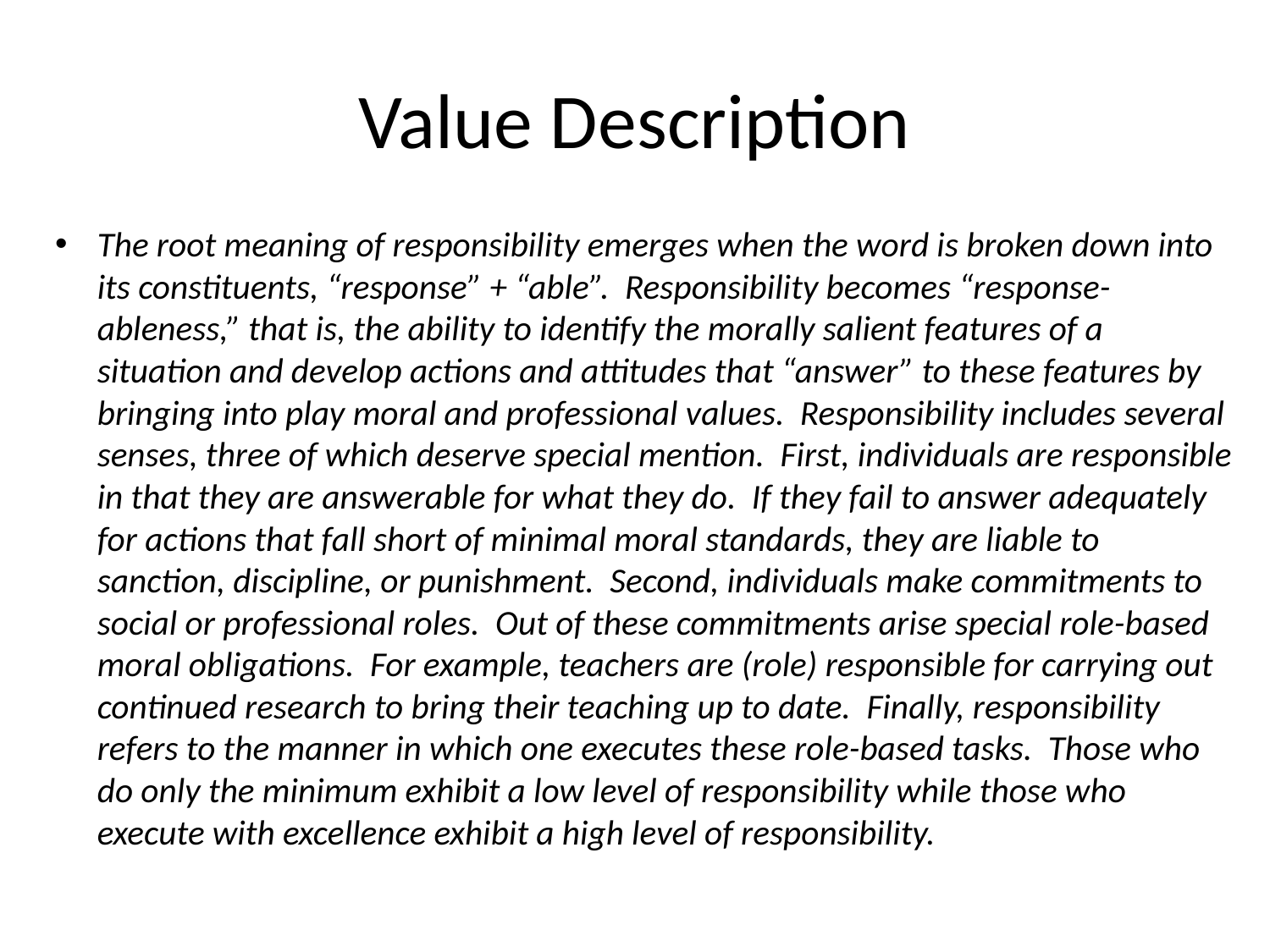

# Value Description
The root meaning of responsibility emerges when the word is broken down into its constituents, “response” + “able”.  Responsibility becomes “response-ableness,” that is, the ability to identify the morally salient features of a situation and develop actions and attitudes that “answer” to these features by bringing into play moral and professional values.  Responsibility includes several senses, three of which deserve special mention.  First, individuals are responsible in that they are answerable for what they do.  If they fail to answer adequately for actions that fall short of minimal moral standards, they are liable to sanction, discipline, or punishment.  Second, individuals make commitments to social or professional roles.  Out of these commitments arise special role-based moral obligations.  For example, teachers are (role) responsible for carrying out continued research to bring their teaching up to date.  Finally, responsibility refers to the manner in which one executes these role-based tasks.  Those who do only the minimum exhibit a low level of responsibility while those who execute with excellence exhibit a high level of responsibility.